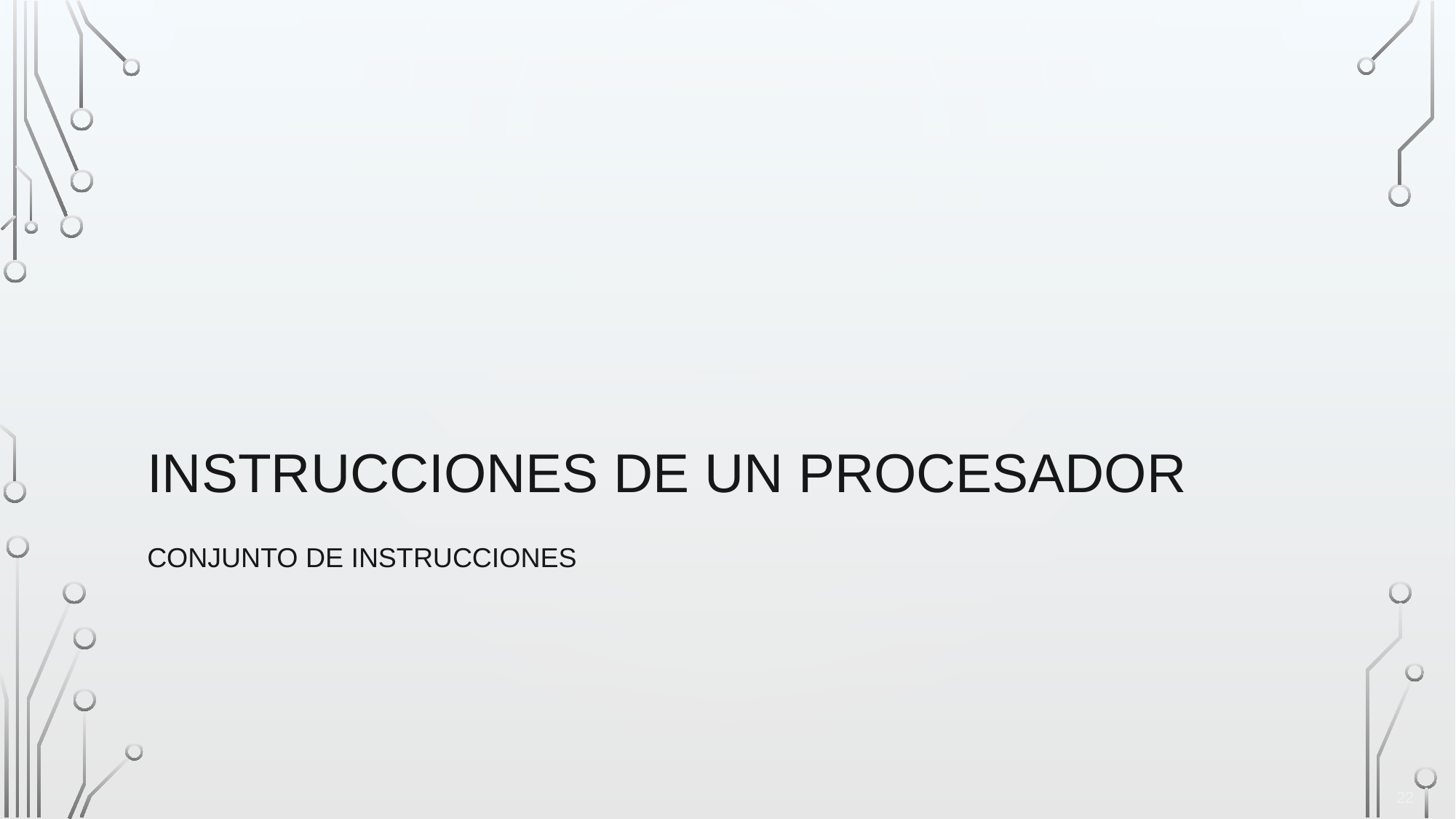

# INSTRUCCIONES dE UN PROCESADOR
CONJUNTO DE INSTRUCCIONES
22